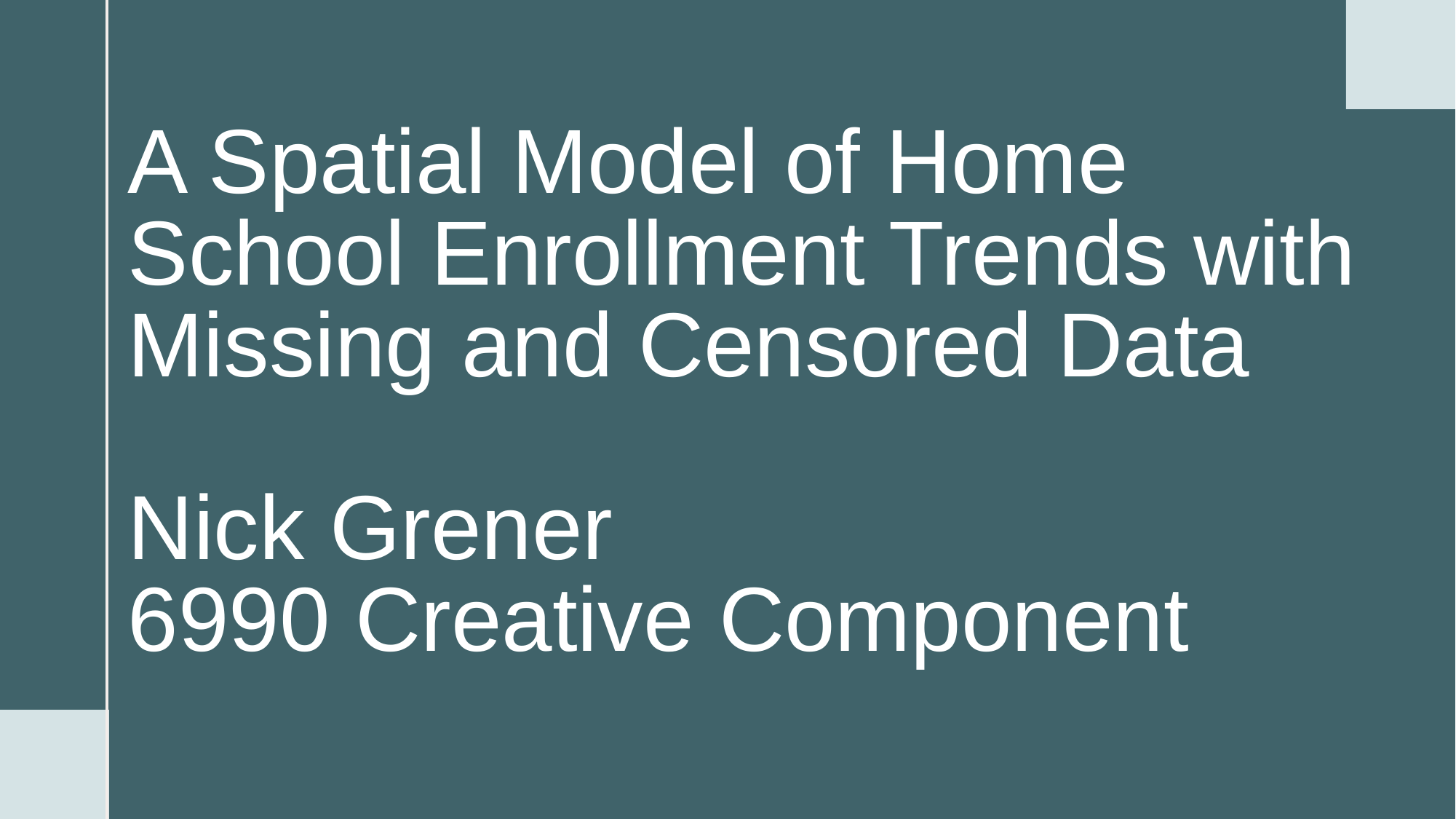

# A Spatial Model of Home School Enrollment Trends with Missing and Censored Data Nick Grener 6990 Creative Component